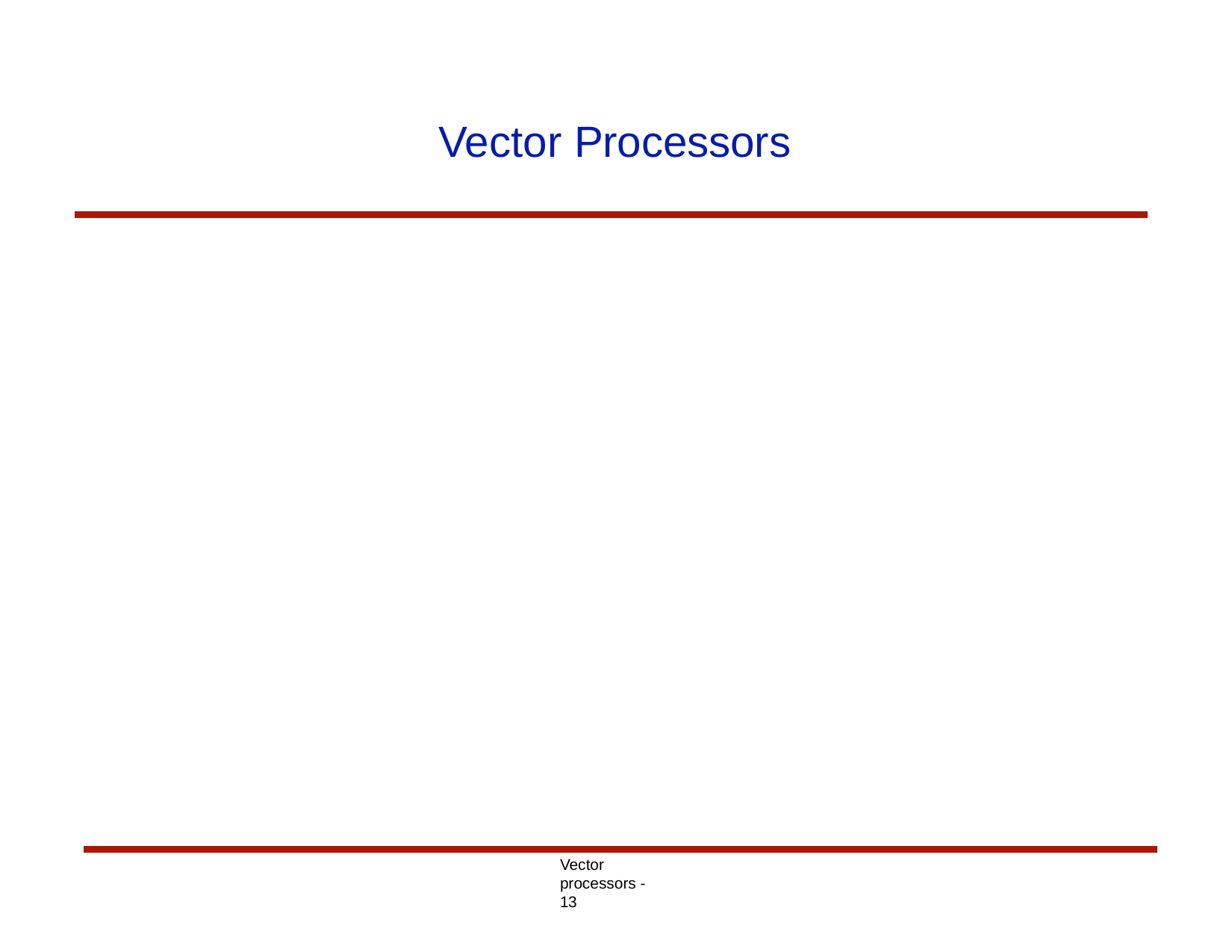

# Vector Processors

Vector processors - 13